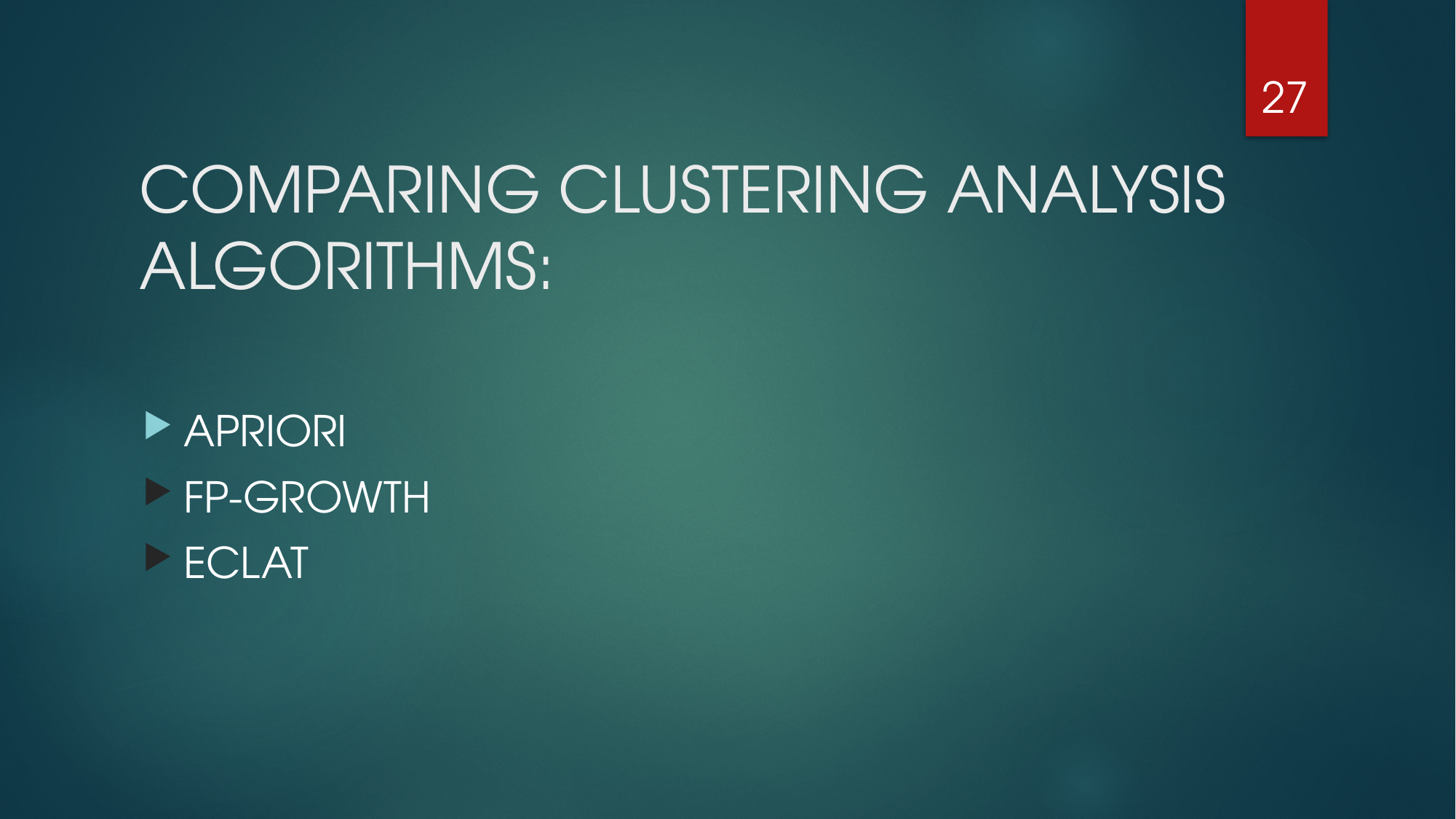

27
# COMPARING CLUSTERING ANALYSIS  ALGORITHMS:
APRIORI
FP-GROWTH
ECLAT